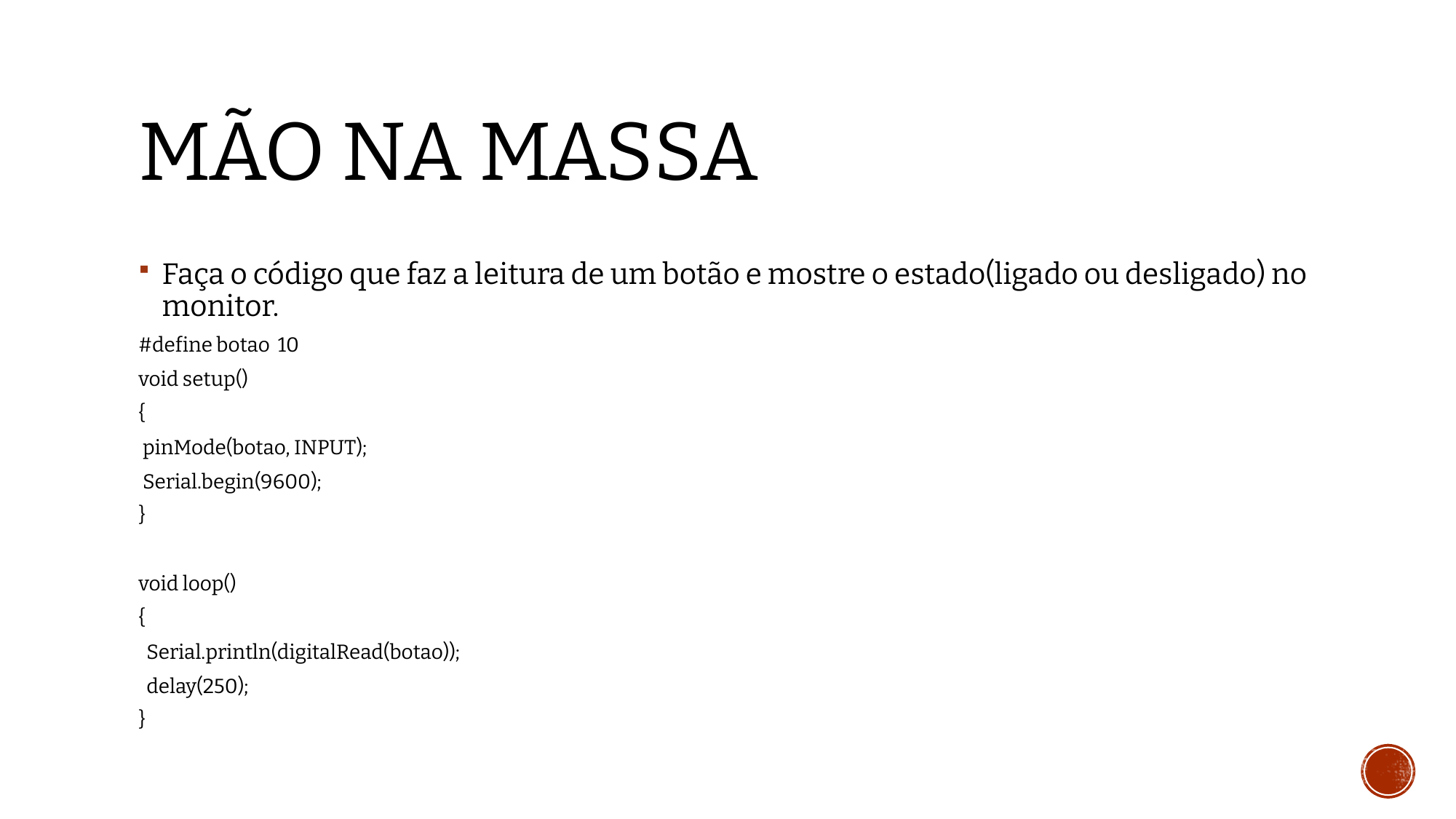

# MÃO NA MASSA
Faça o código que faz a leitura de um botão e mostre o estado(ligado ou desligado) no monitor.
#define botao  10
void setup()
{
 pinMode(botao, INPUT);
 Serial.begin(9600);
}

void loop()
{
  Serial.println(digitalRead(botao));
  delay(250);
}